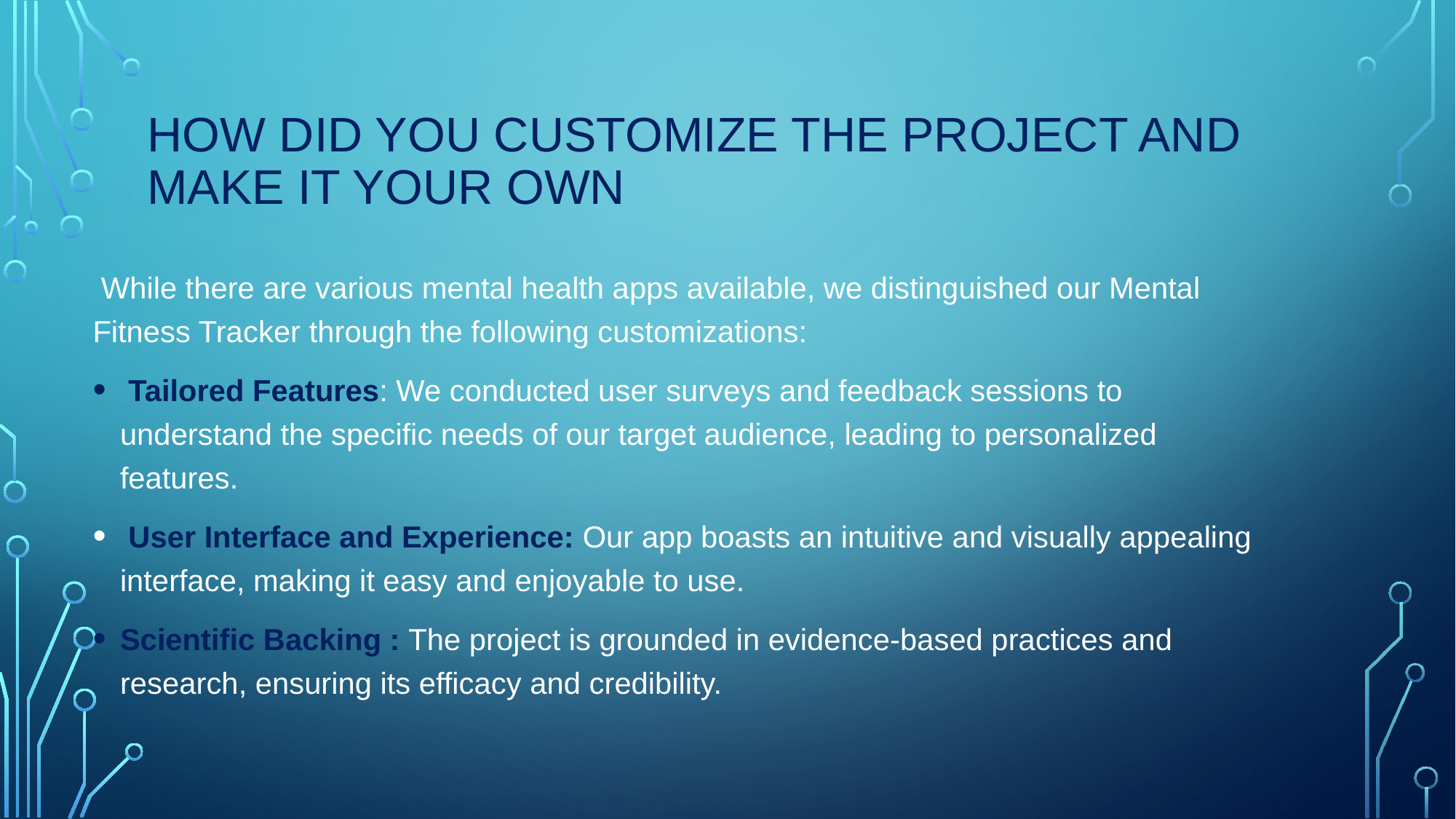

# How did you customize the project and make it your own
 While there are various mental health apps available, we distinguished our Mental Fitness Tracker through the following customizations:
 Tailored Features: We conducted user surveys and feedback sessions to understand the specific needs of our target audience, leading to personalized features.
 User Interface and Experience: Our app boasts an intuitive and visually appealing interface, making it easy and enjoyable to use.
Scientific Backing : The project is grounded in evidence-based practices and research, ensuring its efficacy and credibility.